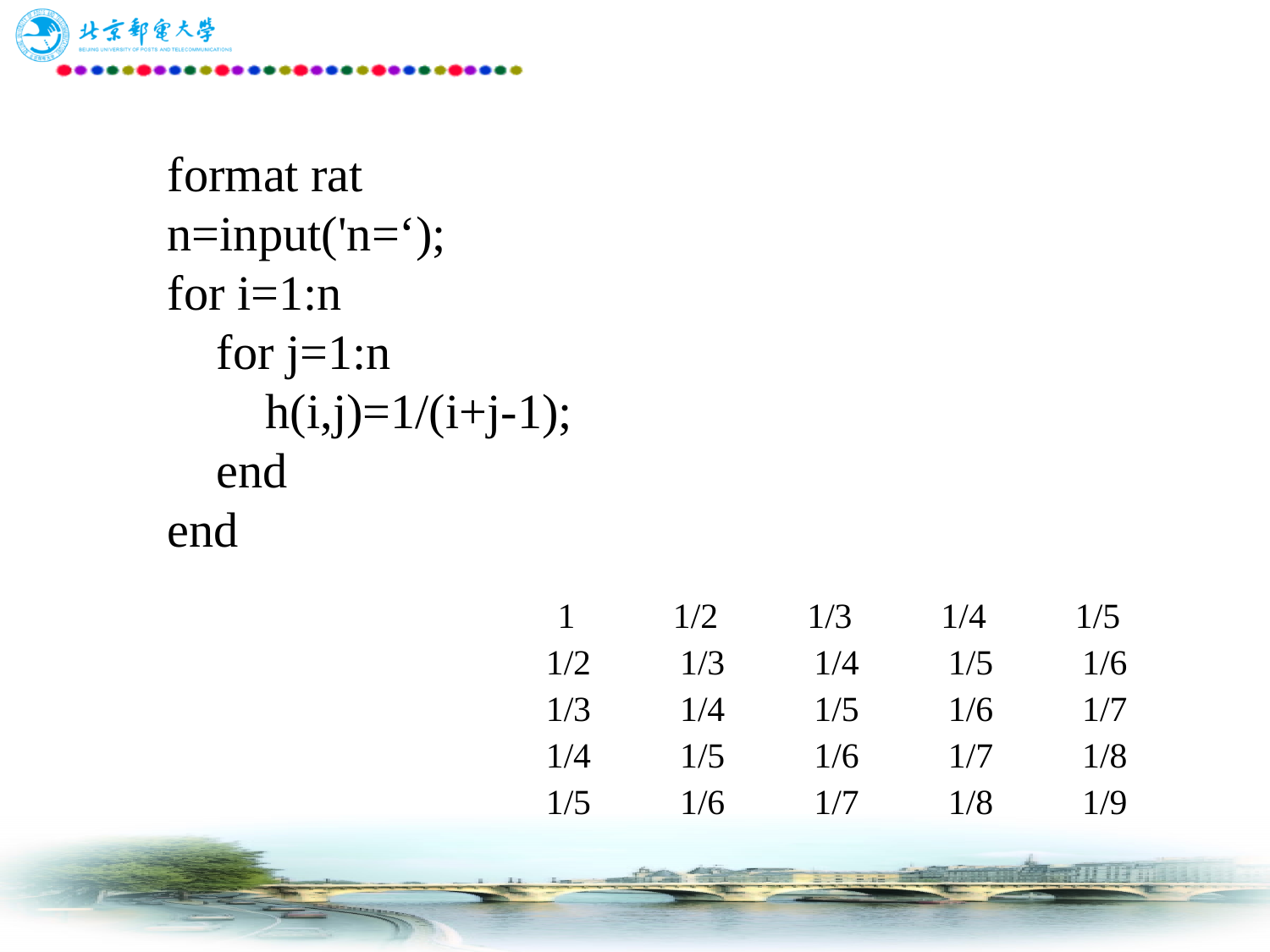

format rat
n=input('n=‘);
for i=1:n
    for j=1:n
        h(i,j)=1/(i+j-1);
    end
end
# 1           1/2          1/3          1/4          1/5 　　     1/2          1/3          1/4          1/5          1/6 　　     1/3          1/4          1/5          1/6          1/7 　　     1/4          1/5          1/6          1/7          1/8 　　     1/5          1/6          1/7          1/8          1/9